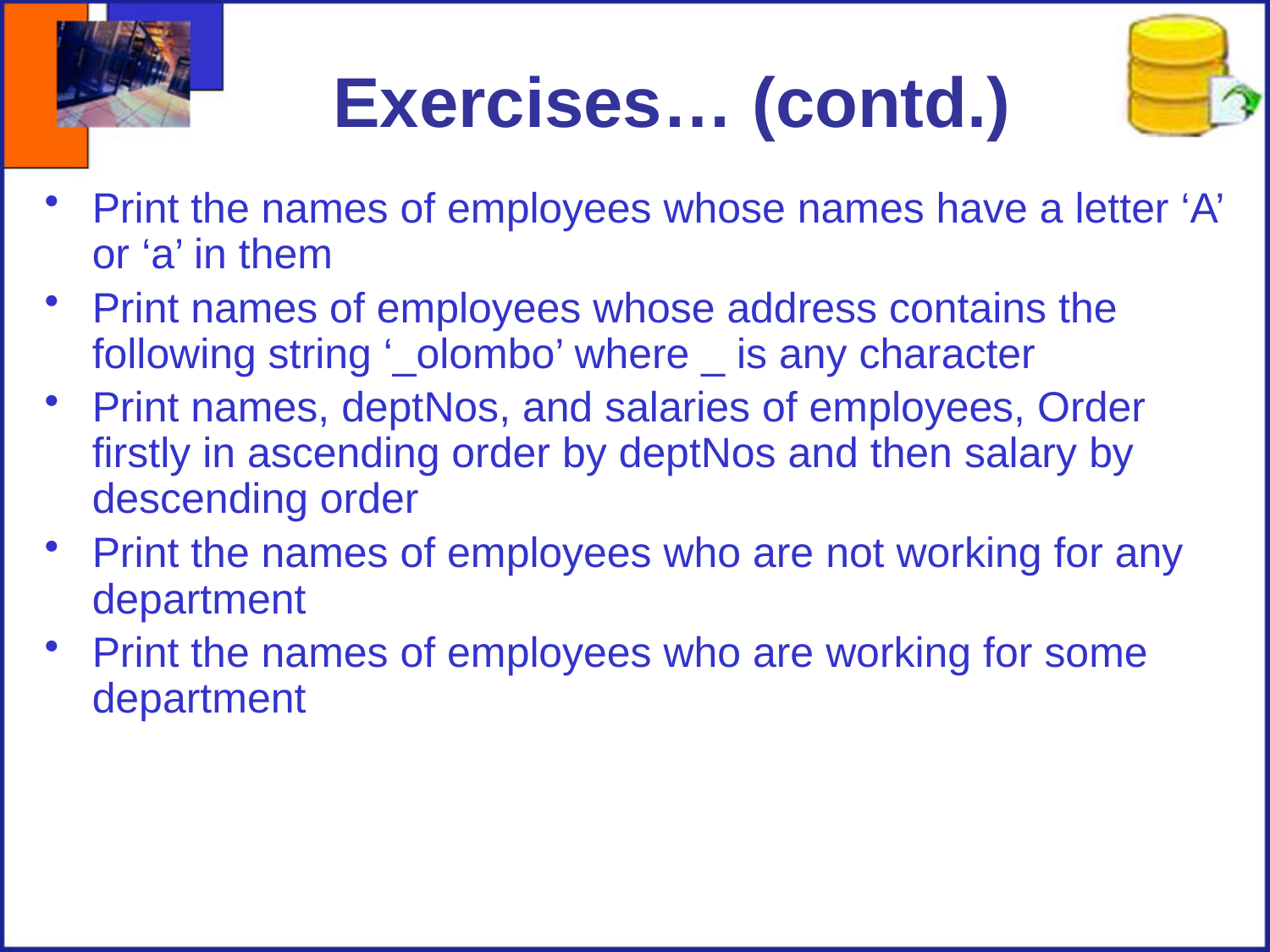

# Exercises… (contd.)
Print the names of employees whose names have a letter ‘A’ or ‘a’ in them
Print names of employees whose address contains the following string ‘_olombo’ where _ is any character
Print names, deptNos, and salaries of employees, Order firstly in ascending order by deptNos and then salary by descending order
Print the names of employees who are not working for any department
Print the names of employees who are working for some department